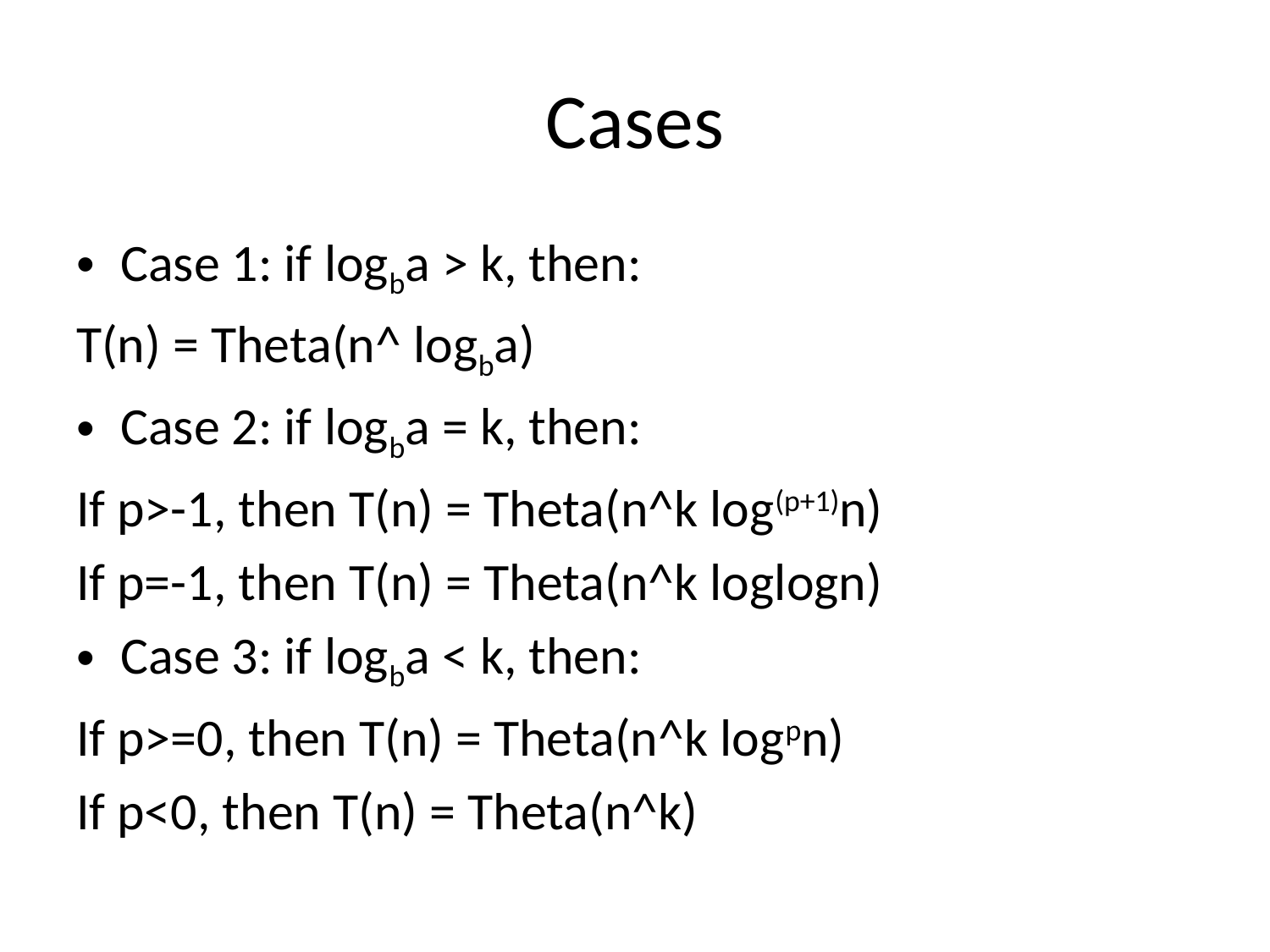

# Cases
Case 1: if logba > k, then:
T(n) = Theta(n^ logba)
Case 2: if logba = k, then:
If p>-1, then T(n) = Theta(n^k log(p+1)n)
If p=-1, then T(n) = Theta(n^k loglogn)
Case 3: if logba < k, then:
If p>=0, then T(n) = Theta(n^k logpn)
If p<0, then T(n) = Theta(n^k)